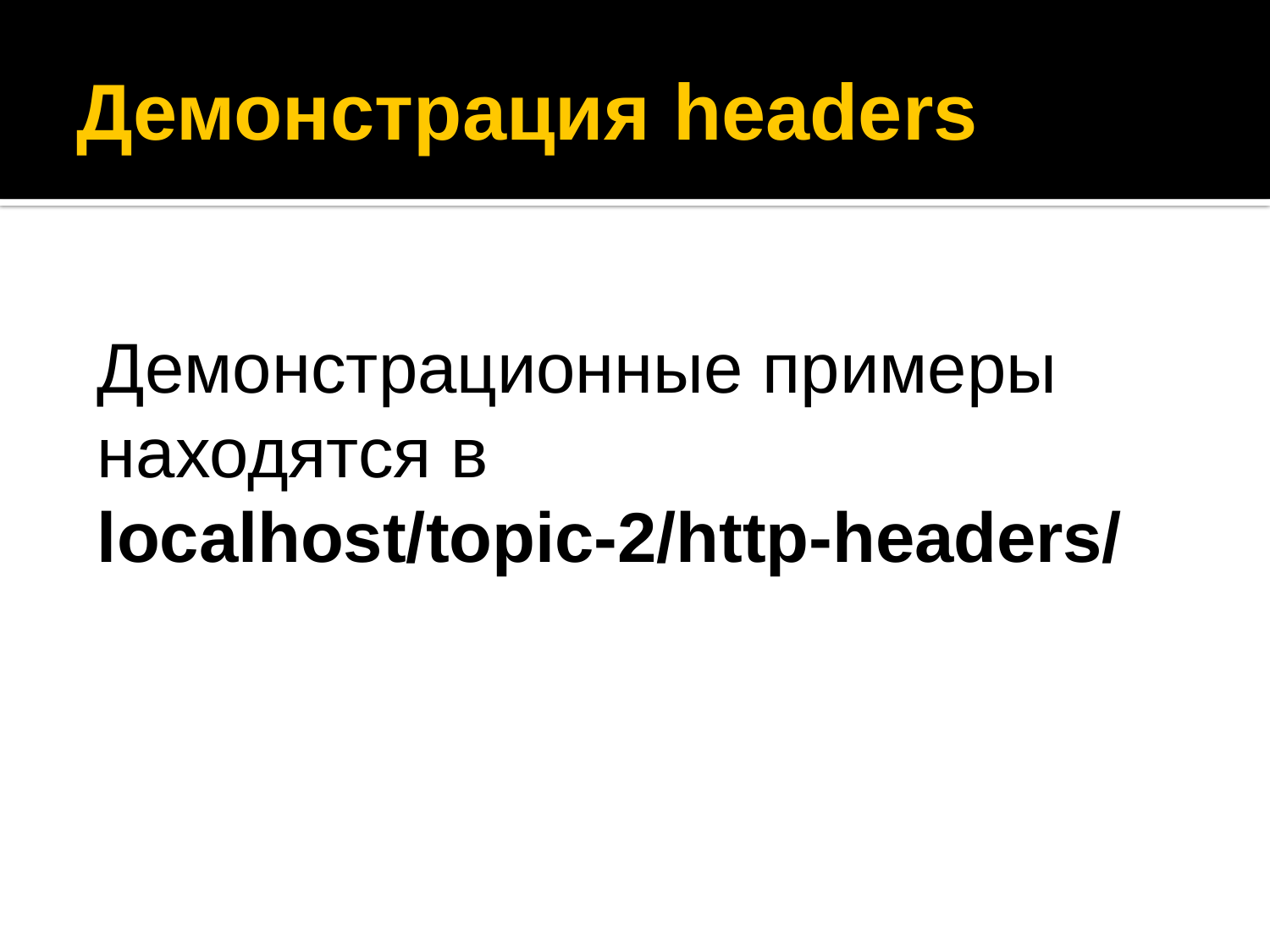

# Демонстрация headers
Демонстрационные примеры находятся в
localhost/topic-2/http-headers/